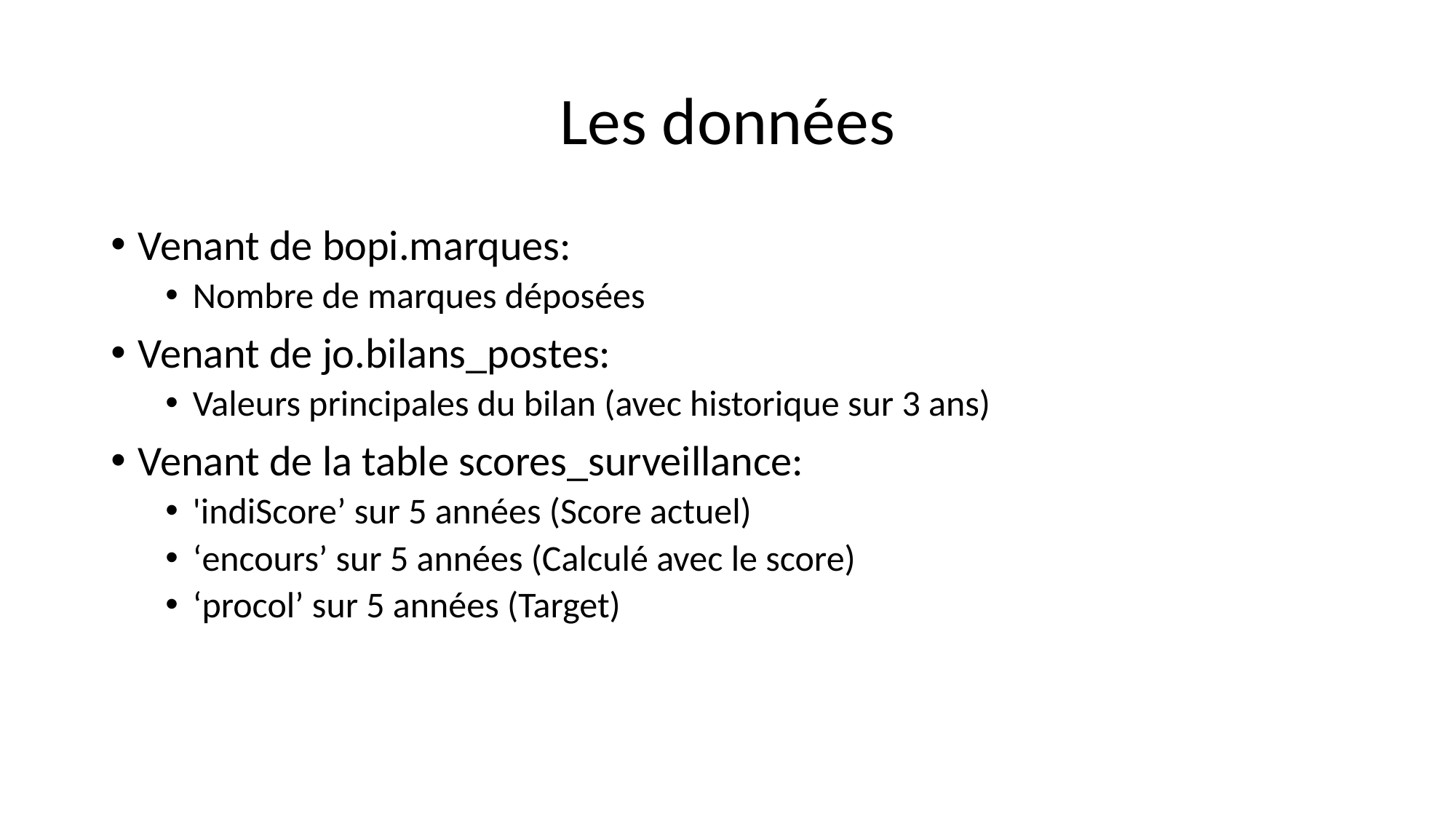

# Les données
Venant de bopi.marques:
Nombre de marques déposées
Venant de jo.bilans_postes:
Valeurs principales du bilan (avec historique sur 3 ans)
Venant de la table scores_surveillance:
'indiScore’ sur 5 années (Score actuel)
‘encours’ sur 5 années (Calculé avec le score)
‘procol’ sur 5 années (Target)